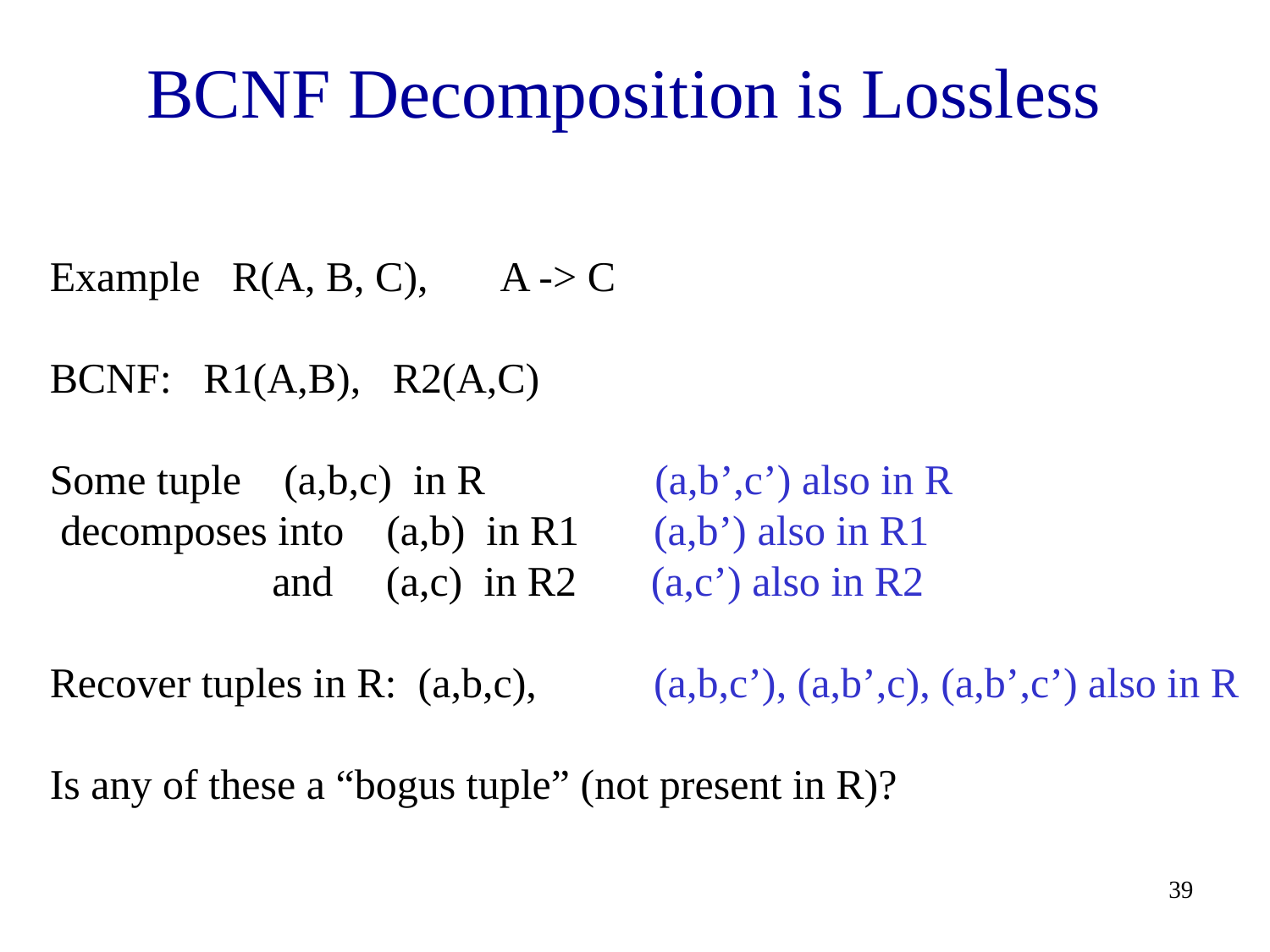

# BCNF Decomposition is Lossless
Example   R(A, B, C),       A -> C

BCNF:   R1(A,B),   R2(A,C)

Some tuple    (a,b,c)  in R                (a,b’,c’) also in R
 decomposes into    (a,b)  in R1       (a,b’) also in R1
                     and     (a,c)  in R2       (a,c’) also in R2

Recover tuples in R:  (a,b,c),           (a,b,c’), (a,b’,c), (a,b’,c’) also in R

Is any of these a “bogus tuple” (not present in R)?

39